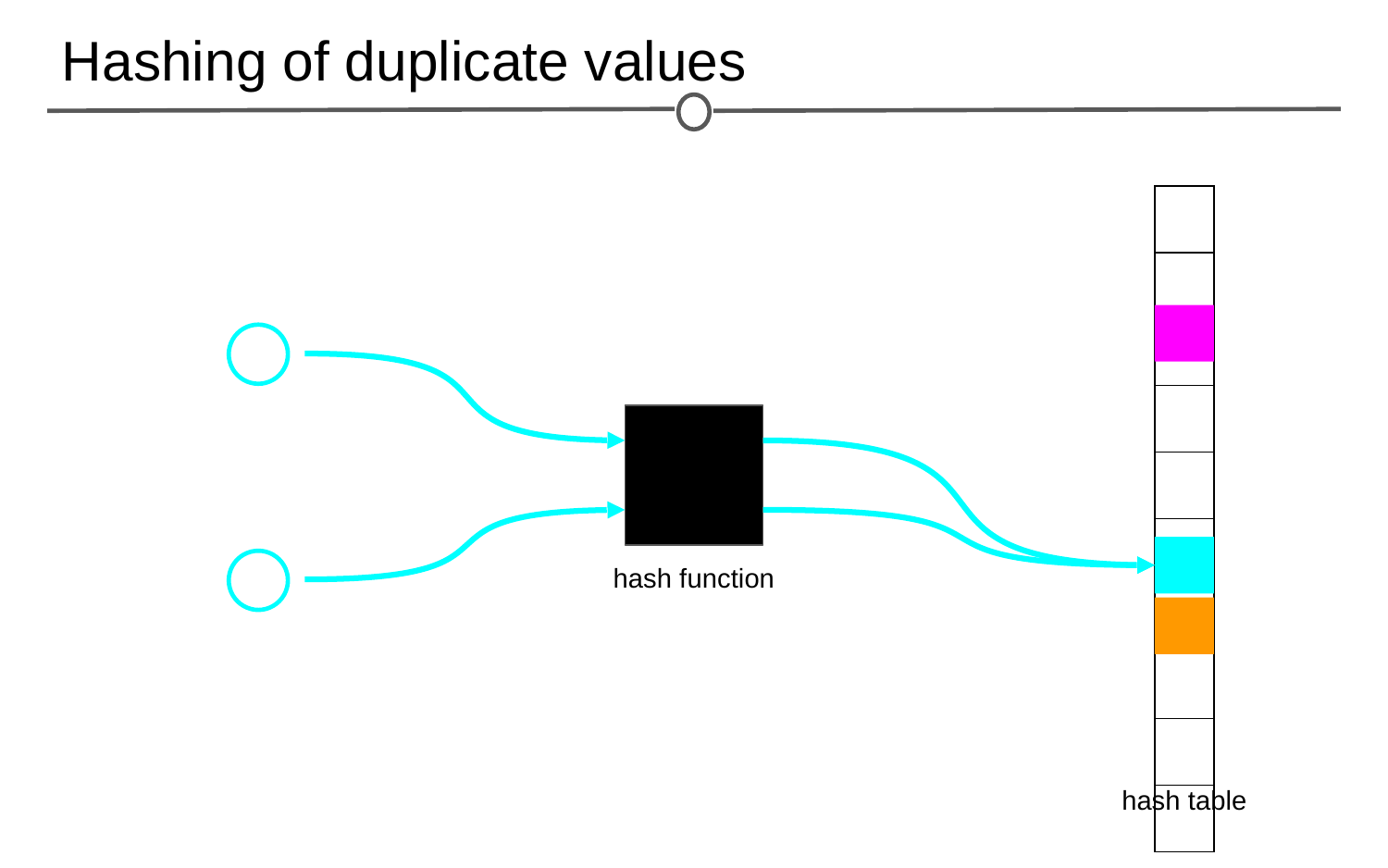

# Hashing of duplicate values

|  |
| --- |
|  |
|  |
|  |
|  |
|  |
|  |
|  |
|  |
|  |

hash function

hash table